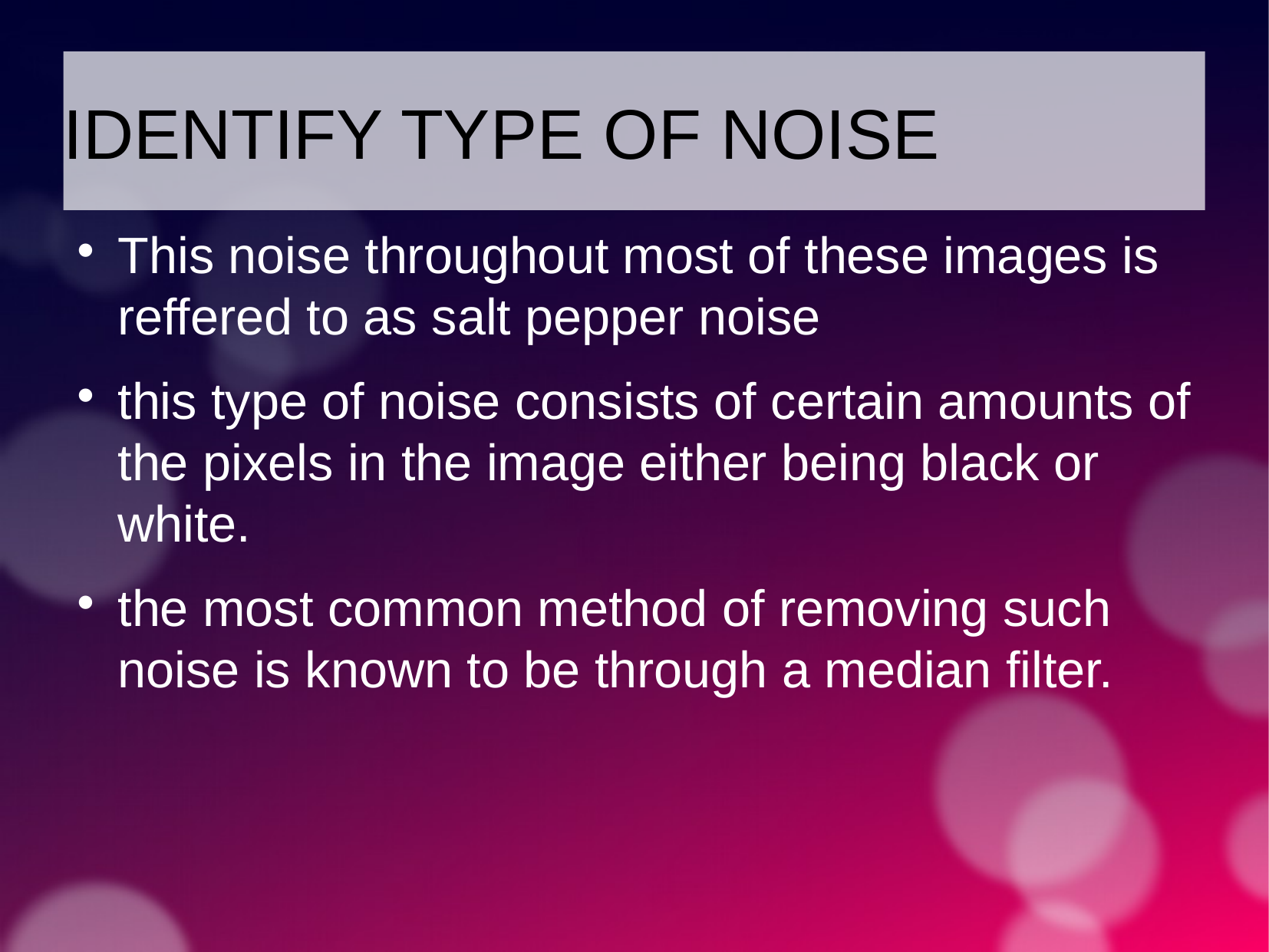

IDENTIFY TYPE OF NOISE

This noise throughout most of these images is reffered to as salt pepper noise
this type of noise consists of certain amounts of the pixels in the image either being black or white.
the most common method of removing such noise is known to be through a median filter.